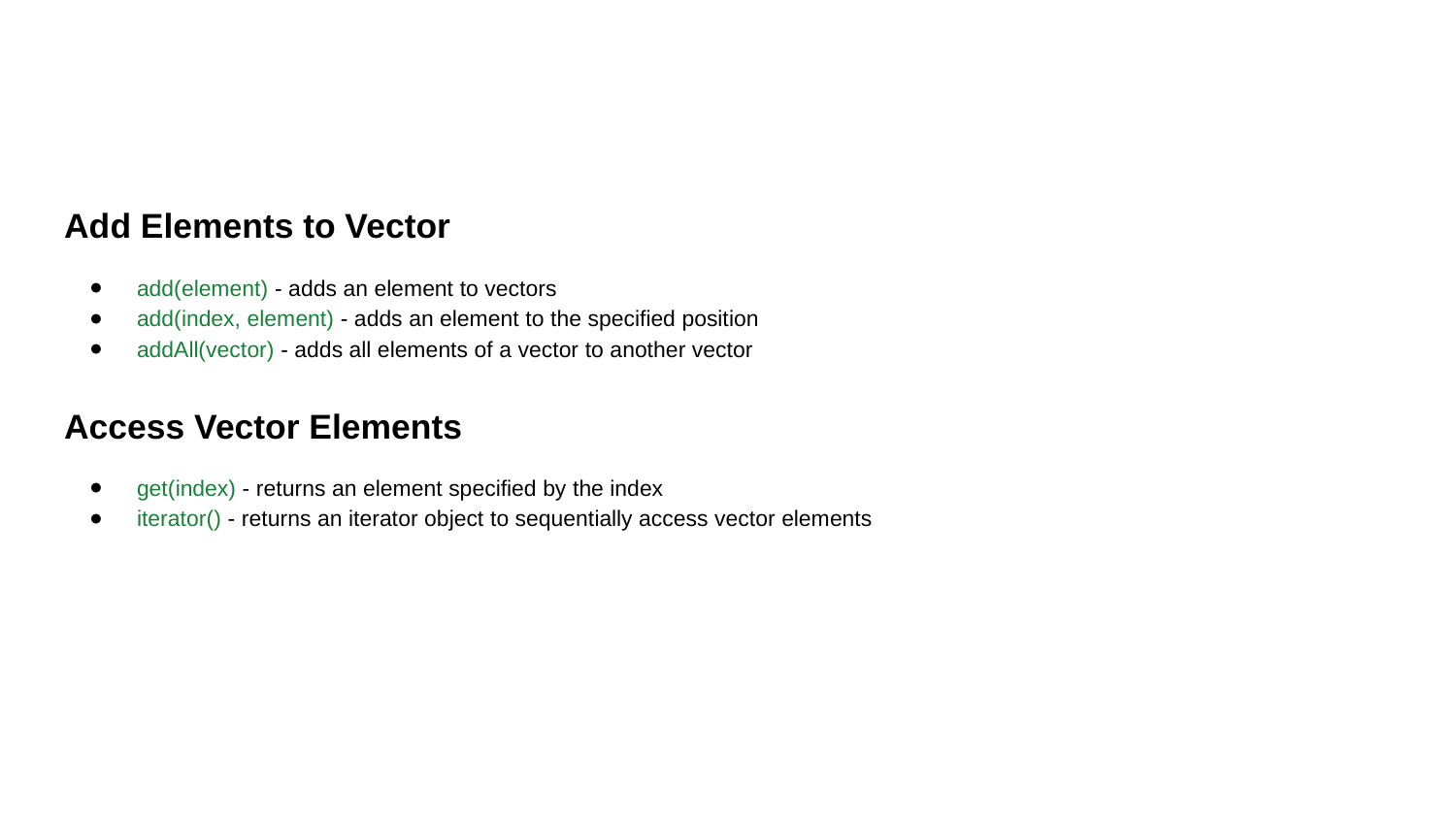

#
Add Elements to Vector
add(element) - adds an element to vectors
add(index, element) - adds an element to the specified position
addAll(vector) - adds all elements of a vector to another vector
Access Vector Elements
get(index) - returns an element specified by the index
iterator() - returns an iterator object to sequentially access vector elements